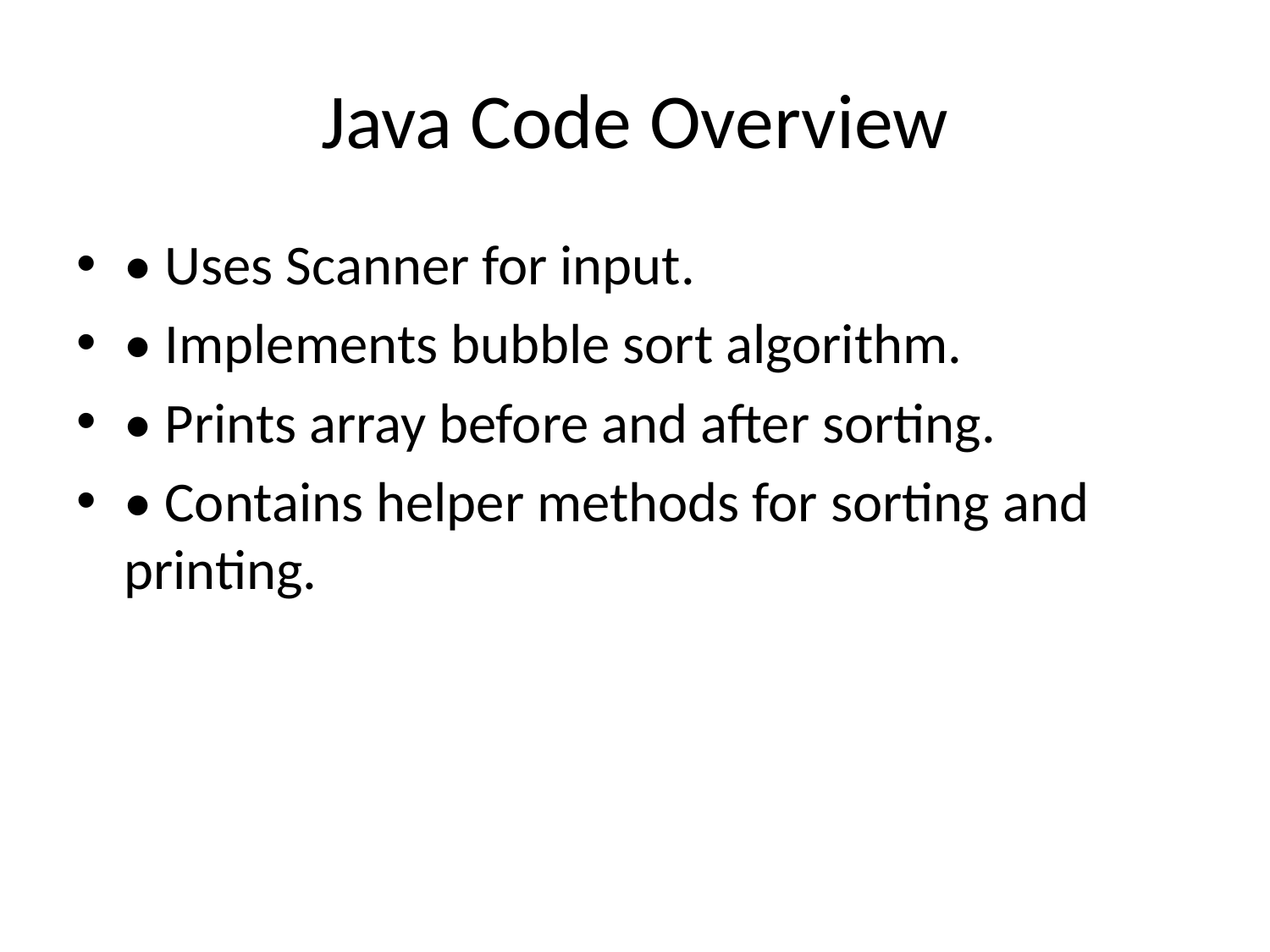

# Java Code Overview
• Uses Scanner for input.
• Implements bubble sort algorithm.
• Prints array before and after sorting.
• Contains helper methods for sorting and printing.